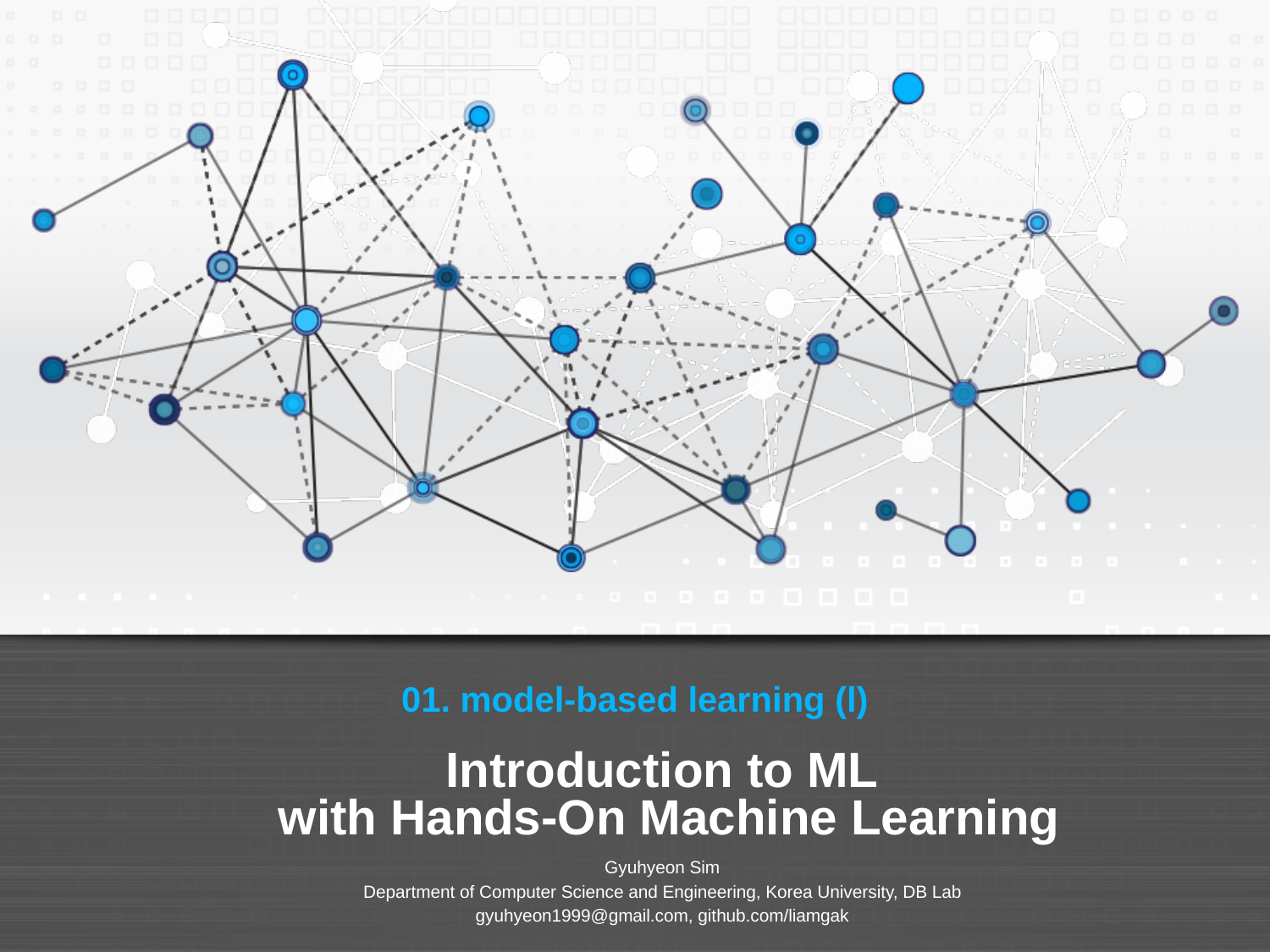

01. model-based learning (l)
# Introduction to ML with Hands-On Machine Learning
Gyuhyeon Sim
Department of Computer Science and Engineering, Korea University, DB Lab
gyuhyeon1999@gmail.com, github.com/liamgak